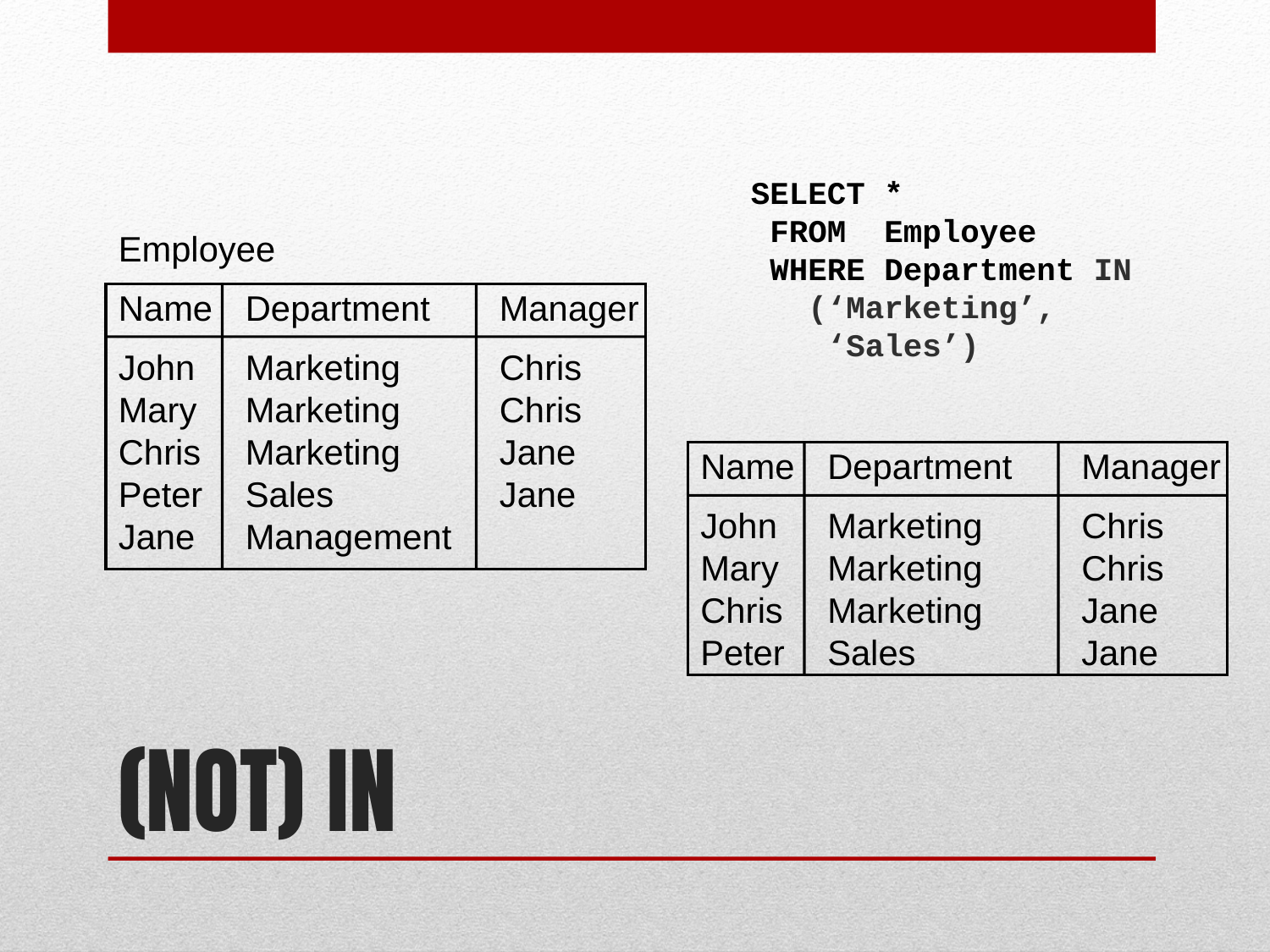

SELECT *
 FROM  Employee
 WHERE Department IN
   (‘Marketing’,
    ‘Sales’)
Employee

Name	Department	Manager

John	Marketing	Chris
Mary	Marketing	Chris
Chris	Marketing	Jane
Peter	Sales		Jane
Jane	Management

Name	Department	Manager

John	Marketing	Chris
Mary	Marketing	Chris
Chris	Marketing	Jane
Peter	Sales		Jane

# (NOT) IN